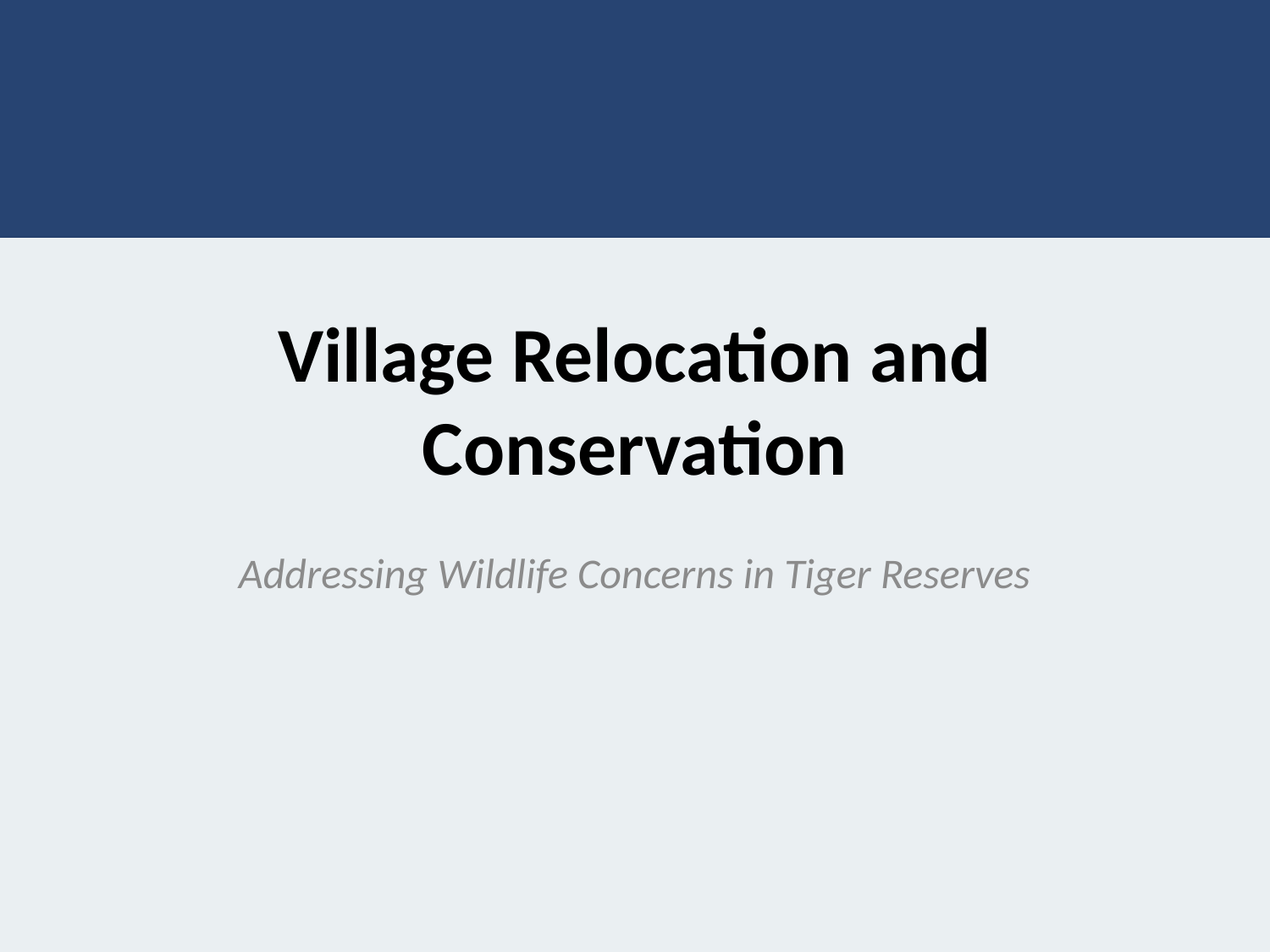

# Village Relocation and Conservation
Addressing Wildlife Concerns in Tiger Reserves